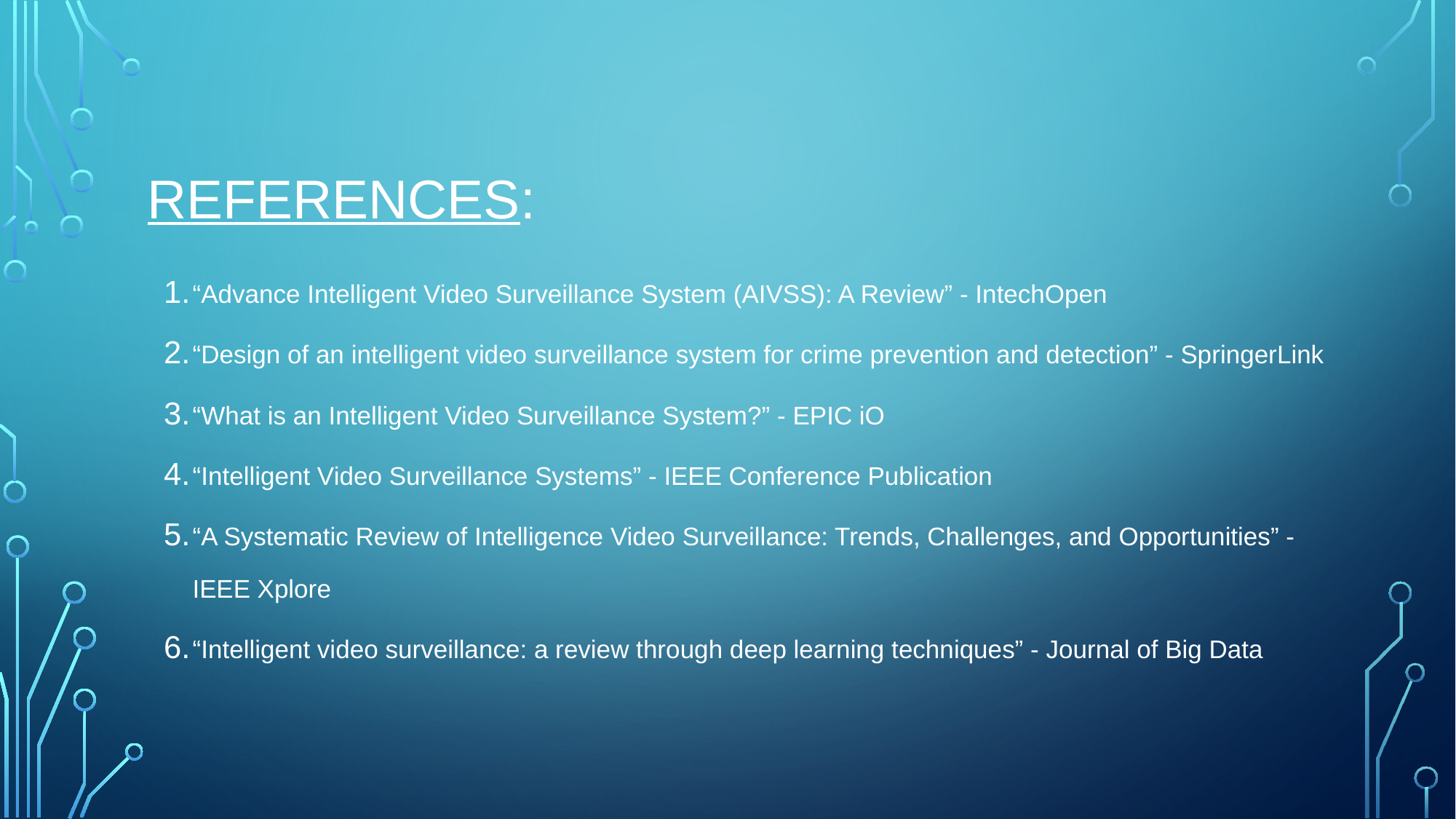

# References:
“Advance Intelligent Video Surveillance System (AIVSS): A Review” - IntechOpen
“Design of an intelligent video surveillance system for crime prevention and detection” - SpringerLink
“What is an Intelligent Video Surveillance System?” - EPIC iO
“Intelligent Video Surveillance Systems” - IEEE Conference Publication
“A Systematic Review of Intelligence Video Surveillance: Trends, Challenges, and Opportunities” - IEEE Xplore
“Intelligent video surveillance: a review through deep learning techniques” - Journal of Big Data